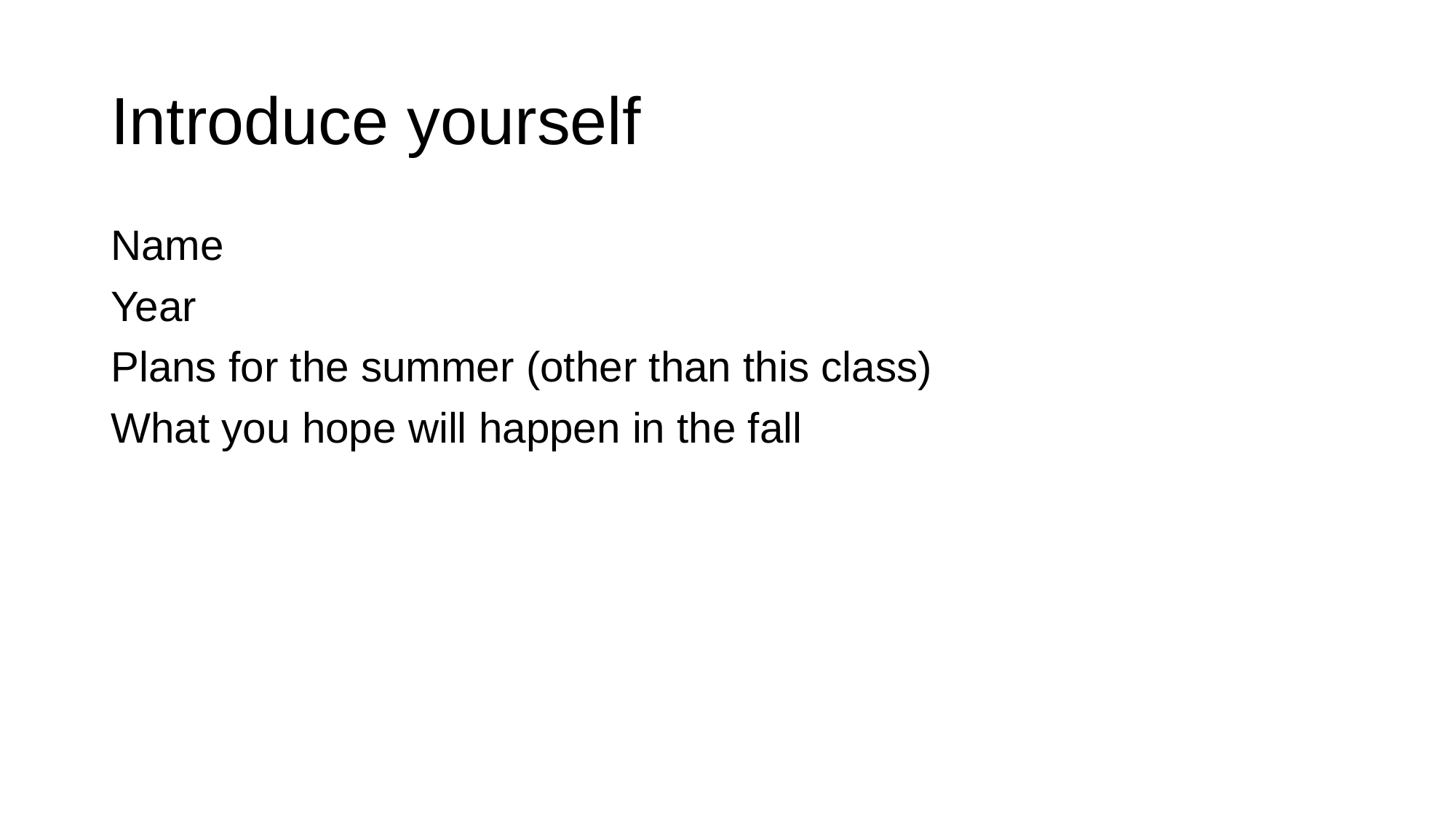

# Introduce yourself
Name
Year
Plans for the summer (other than this class)
What you hope will happen in the fall